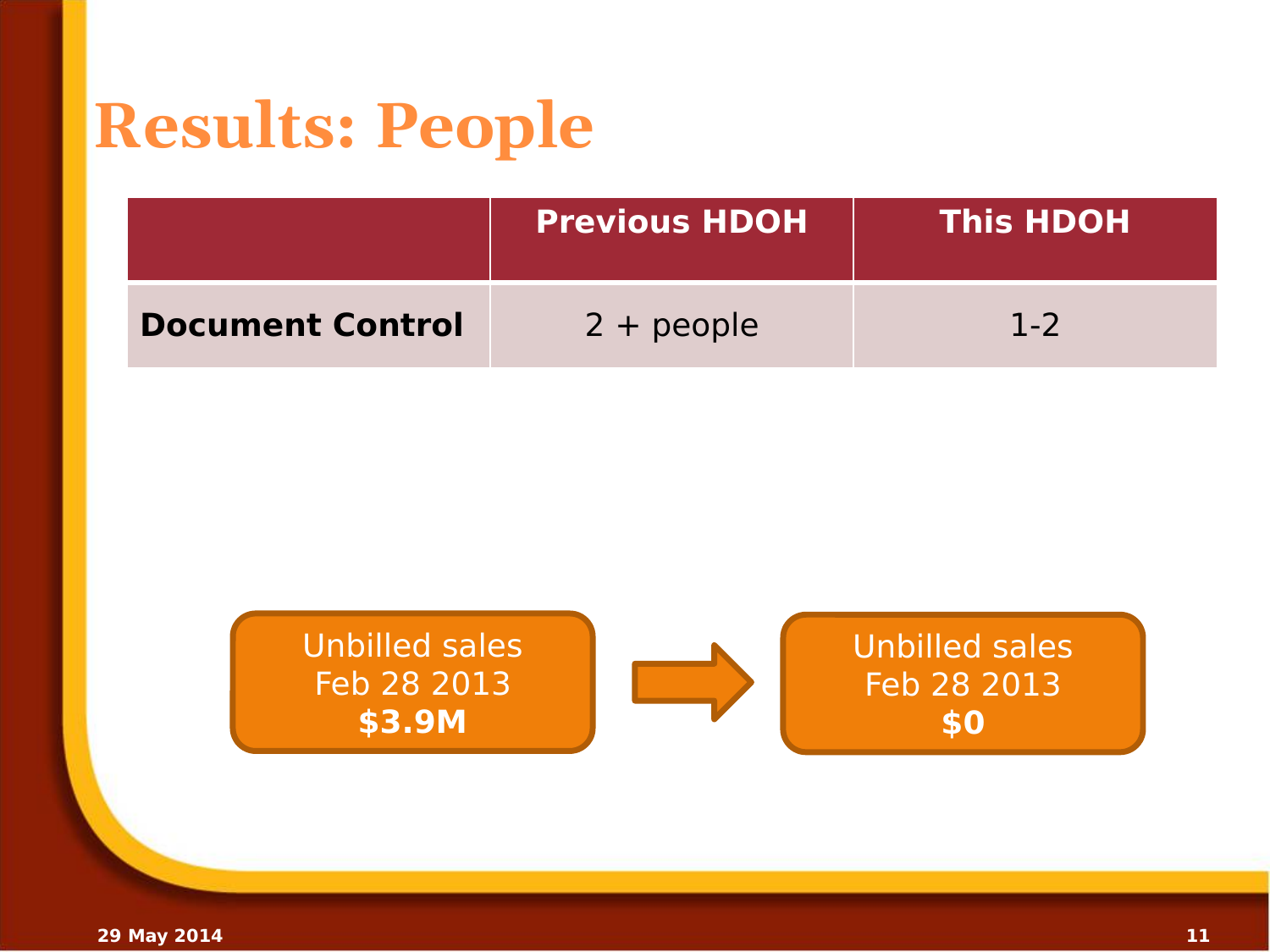

# Results: People
|  | Previous HDOH | This HDOH |
| --- | --- | --- |
| Document Control | 2 + people | 1-2 |
| Temporary help | 1-2 + | … ? |
| Overtime | Lots | Any? |

Unbilled sales
Feb 28 2013
$3.9M
Unbilled sales
Feb 28 2013
$0

29 May 2014

11